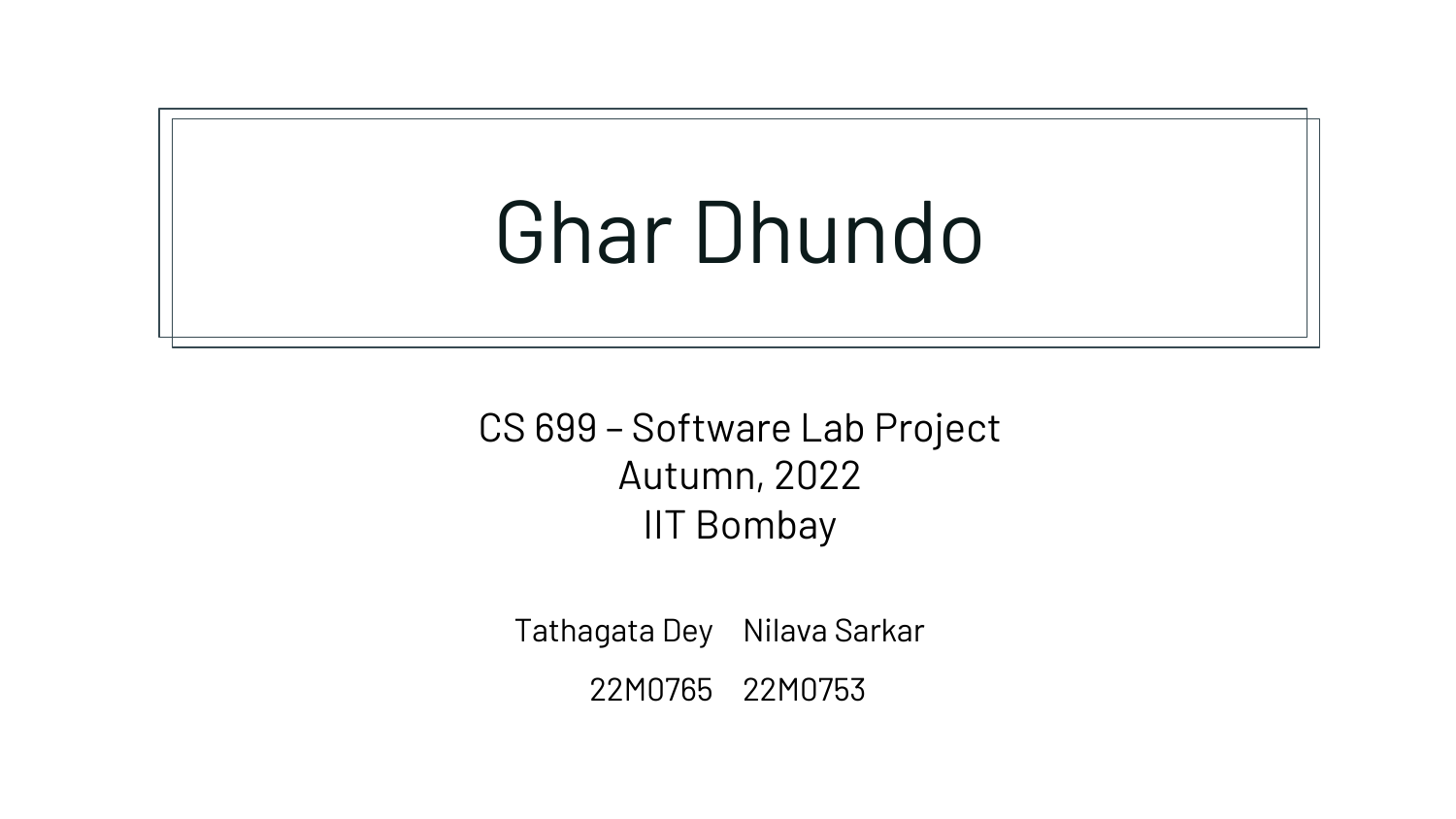

Ghar Dhundo

CS 699 – Software Lab Project
Autumn, 2022
IIT Bombay
| Tathagata Dey | Nilava Sarkar |
| --- | --- |
| 22M0765 | 22M0753 |